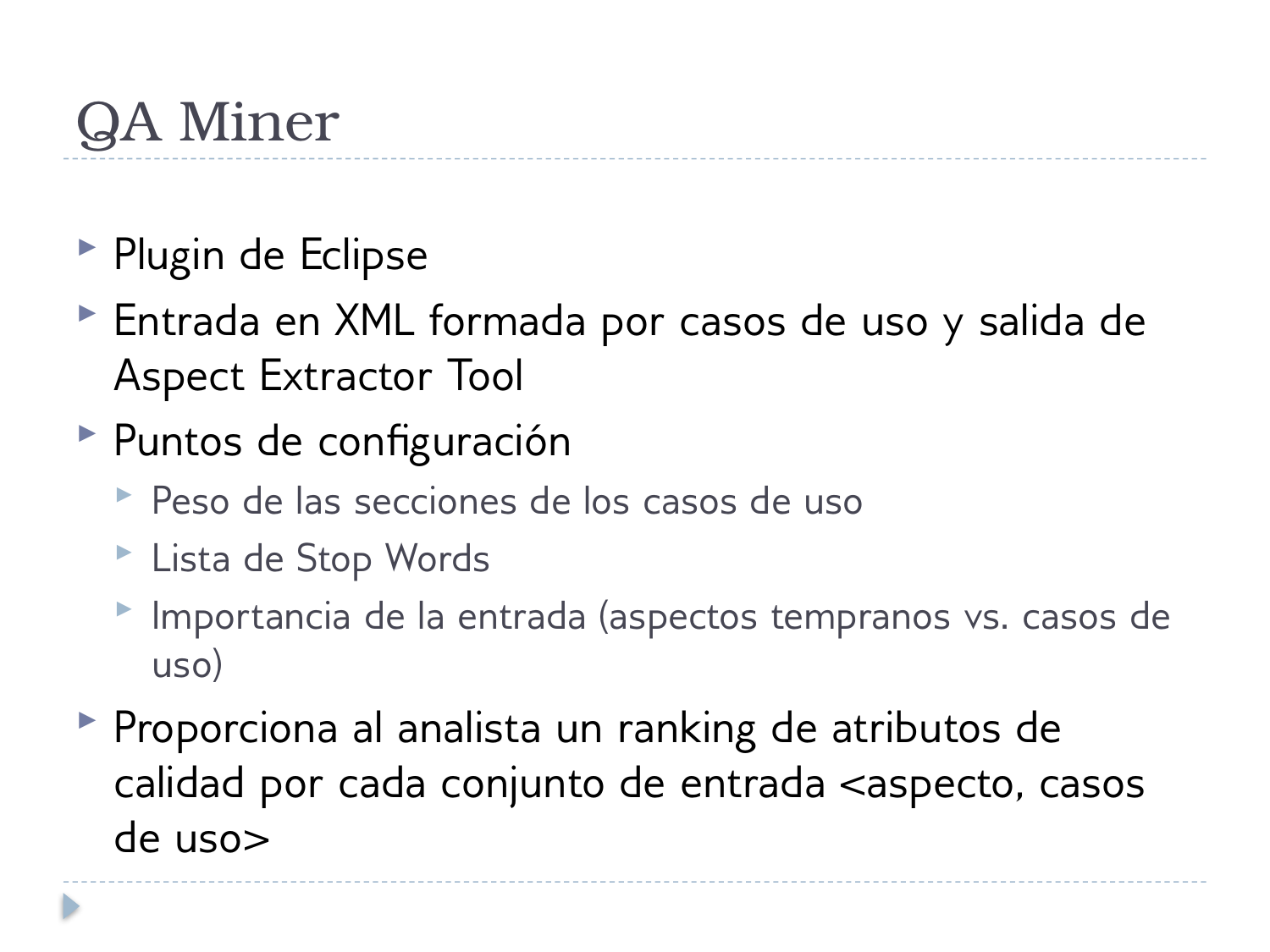

# QA Miner
Plugin de Eclipse
Entrada en XML formada por casos de uso y salida de Aspect Extractor Tool
Puntos de configuración
Peso de las secciones de los casos de uso
Lista de Stop Words
Importancia de la entrada (aspectos tempranos vs. casos de uso)
Proporciona al analista un ranking de atributos de calidad por cada conjunto de entrada <aspecto, casos de uso>